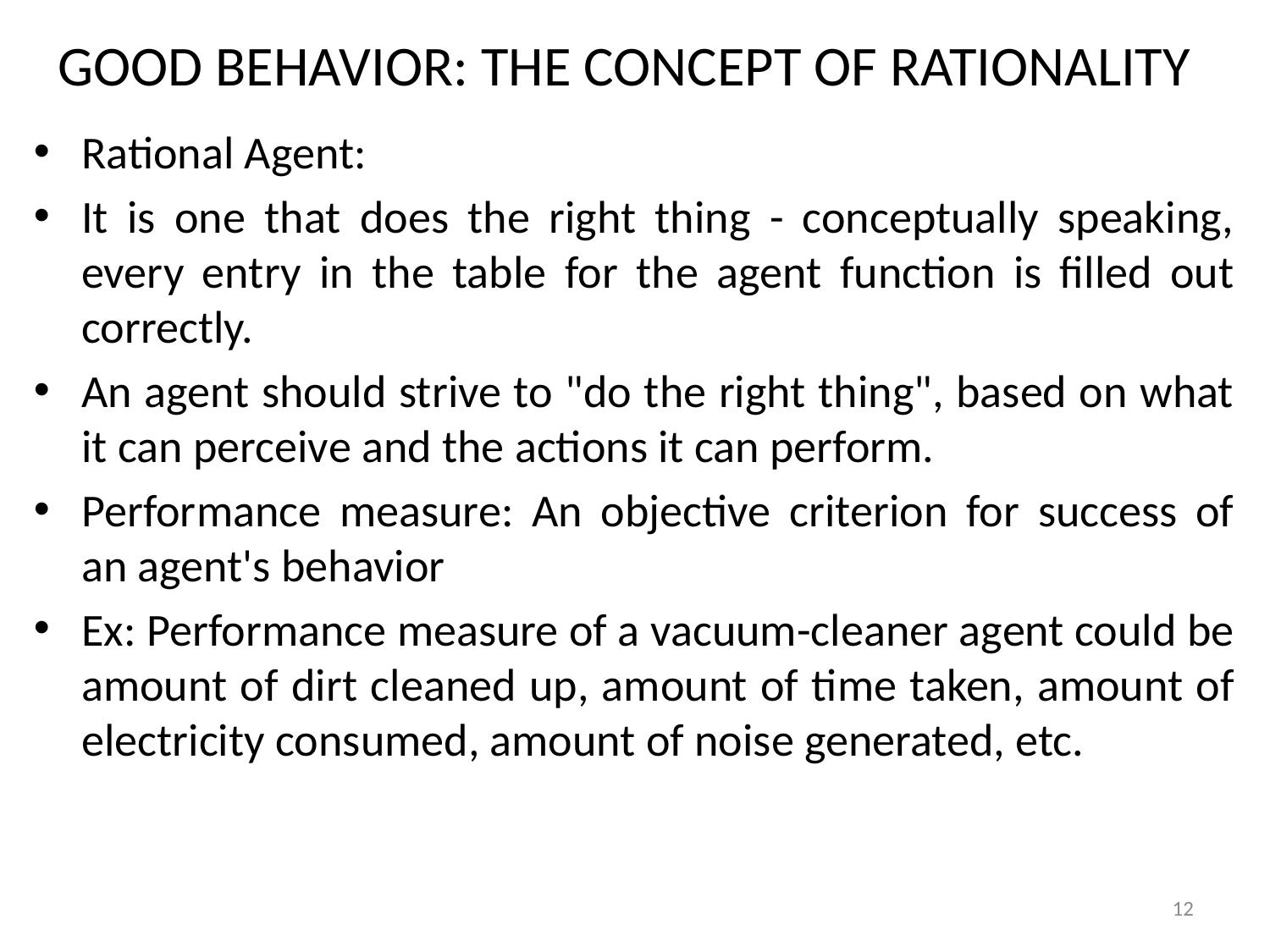

# GOOD BEHAVIOR: THE CONCEPT OF RATIONALITY
Rational Agent:
It is one that does the right thing - conceptually speaking, every entry in the table for the agent function is filled out correctly.
An agent should strive to "do the right thing", based on what it can perceive and the actions it can perform.
Performance measure: An objective criterion for success of an agent's behavior
Ex: Performance measure of a vacuum-cleaner agent could be amount of dirt cleaned up, amount of time taken, amount of electricity consumed, amount of noise generated, etc.

12